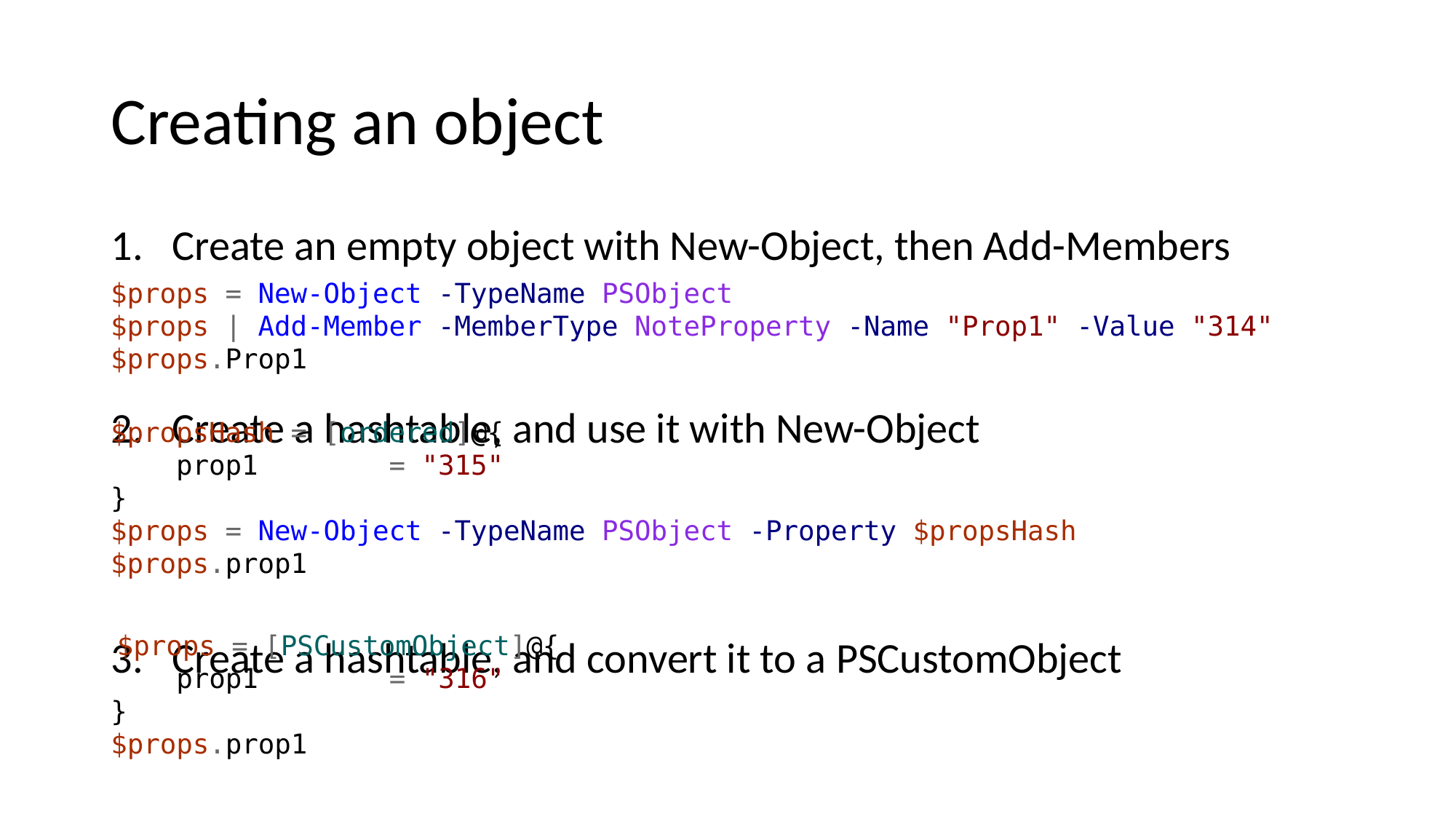

# Creating an object
Create an empty object with New-Object, then Add-Members

Create a hashtable, and use it with New-Object

Create a hashtable, and convert it to a PSCustomObject

$props = New-Object -TypeName PSObject
$props | Add-Member -MemberType NoteProperty -Name "Prop1" -Value "314"
$props.Prop1
$propsHash = [ordered]@{
    prop1        = "315"
}
$props = New-Object -TypeName PSObject -Property $propsHash
$props.prop1
 $props = [PSCustomObject]@{
    prop1        = "316"
}
$props.prop1